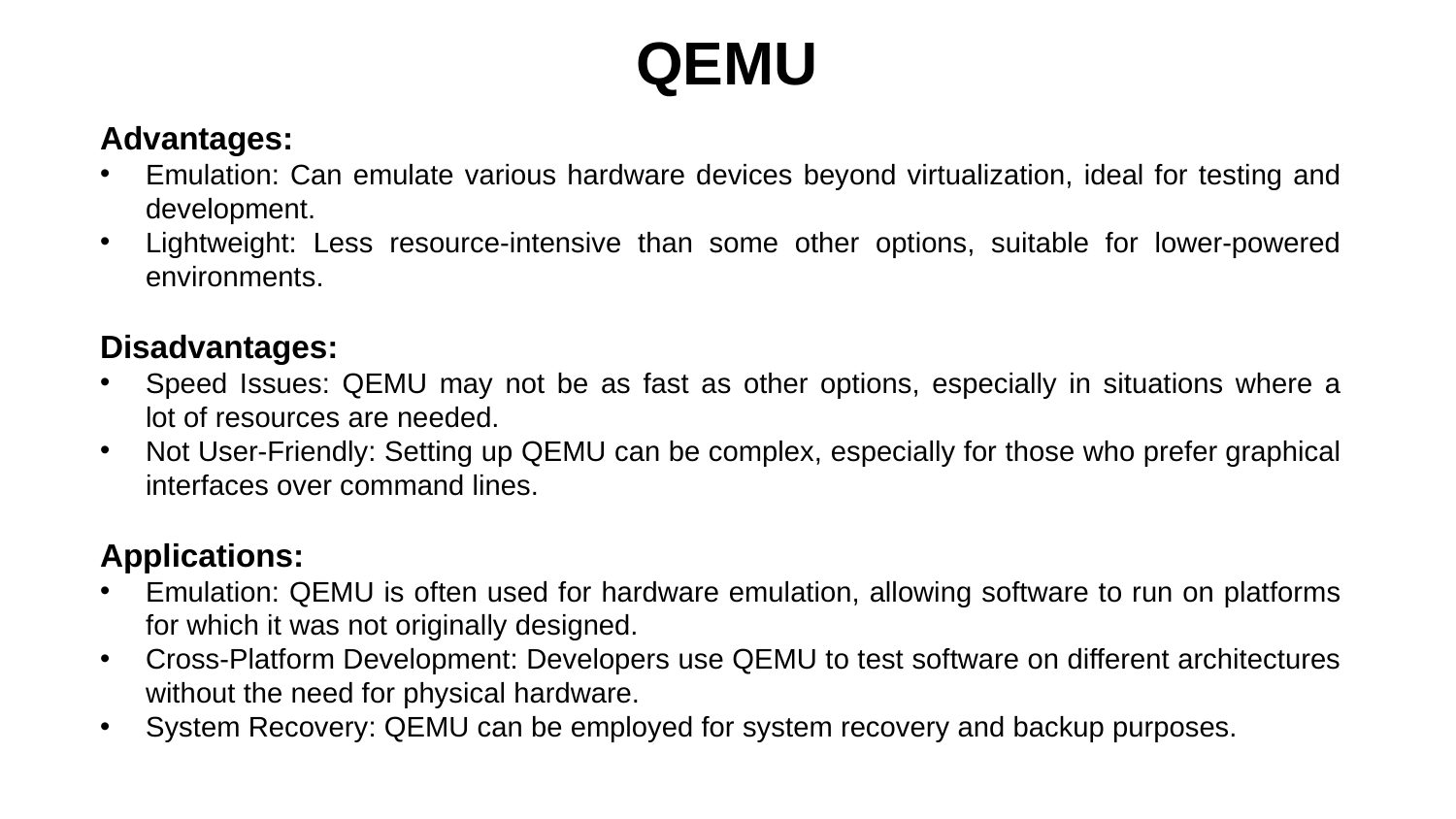

# QEMU
Advantages:
Emulation: Can emulate various hardware devices beyond virtualization, ideal for testing and development.
Lightweight: Less resource-intensive than some other options, suitable for lower-powered environments.

Disadvantages:
Speed Issues: QEMU may not be as fast as other options, especially in situations where a lot of resources are needed.
Not User-Friendly: Setting up QEMU can be complex, especially for those who prefer graphical interfaces over command lines.

Applications:
Emulation: QEMU is often used for hardware emulation, allowing software to run on platforms for which it was not originally designed.
Cross-Platform Development: Developers use QEMU to test software on different architectures without the need for physical hardware.
System Recovery: QEMU can be employed for system recovery and backup purposes.